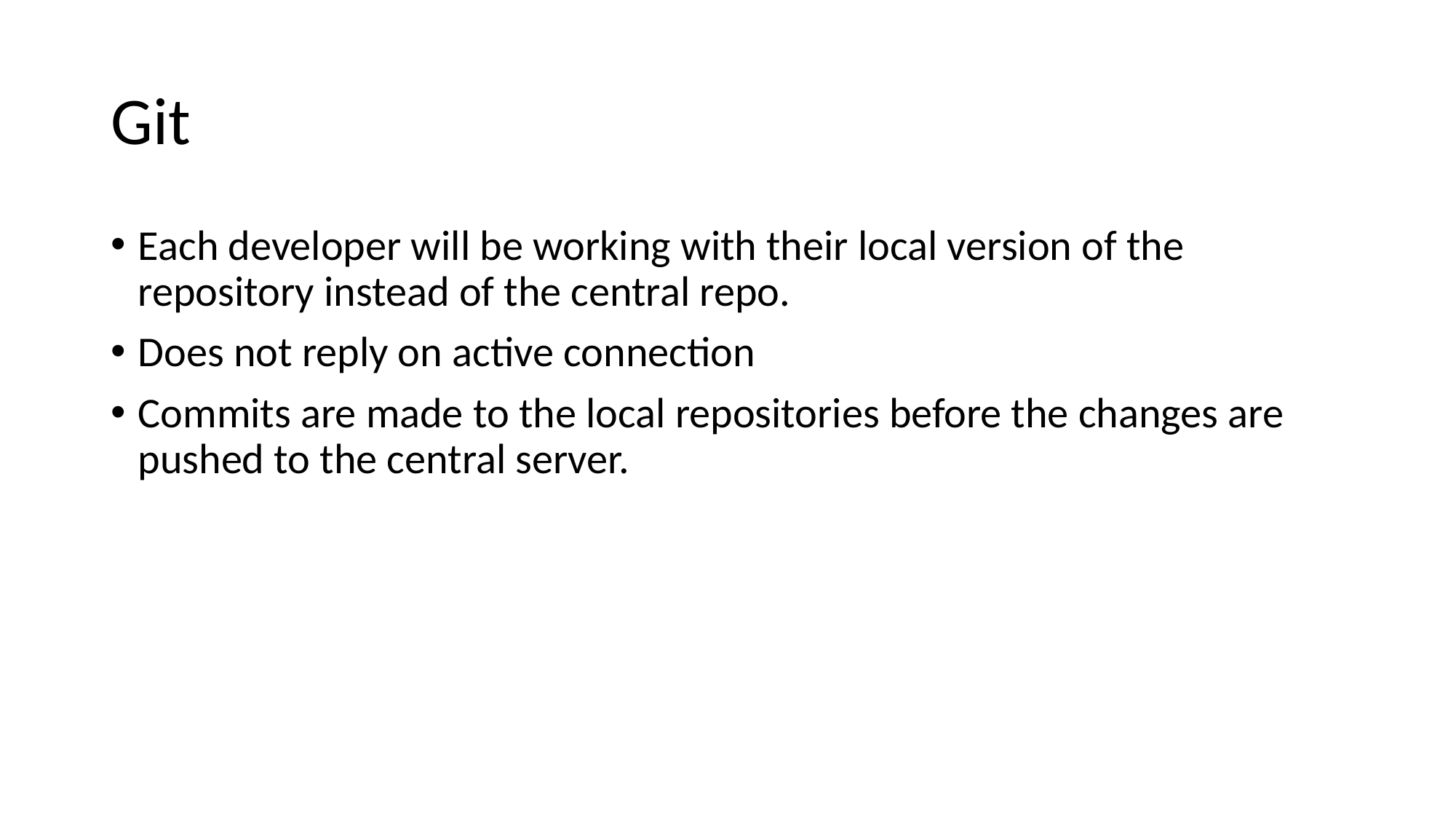

# Git
Each developer will be working with their local version of the repository instead of the central repo.
Does not reply on active connection
Commits are made to the local repositories before the changes are pushed to the central server.